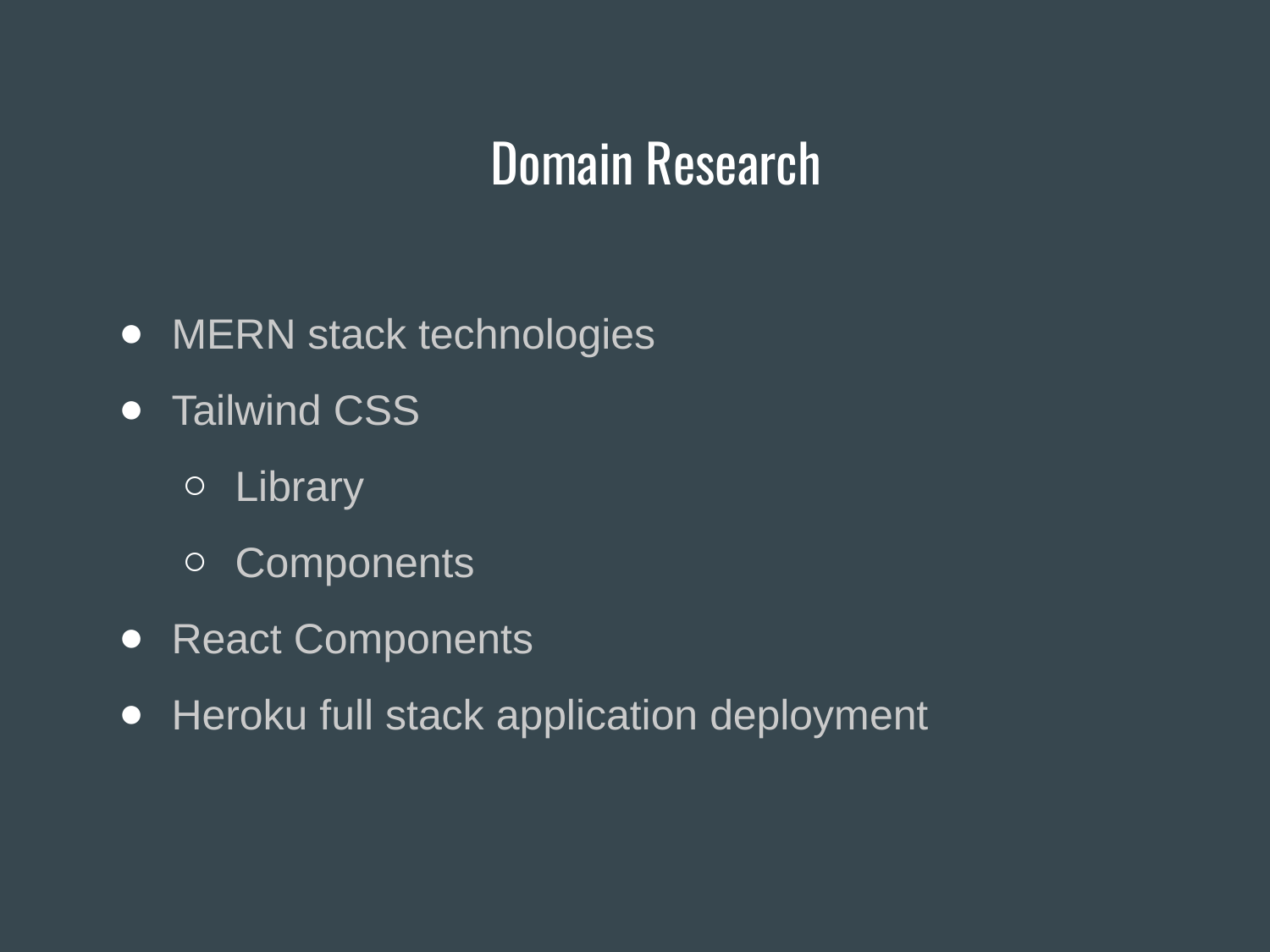

# Domain Research
MERN stack technologies
Tailwind CSS
Library
Components
React Components
Heroku full stack application deployment